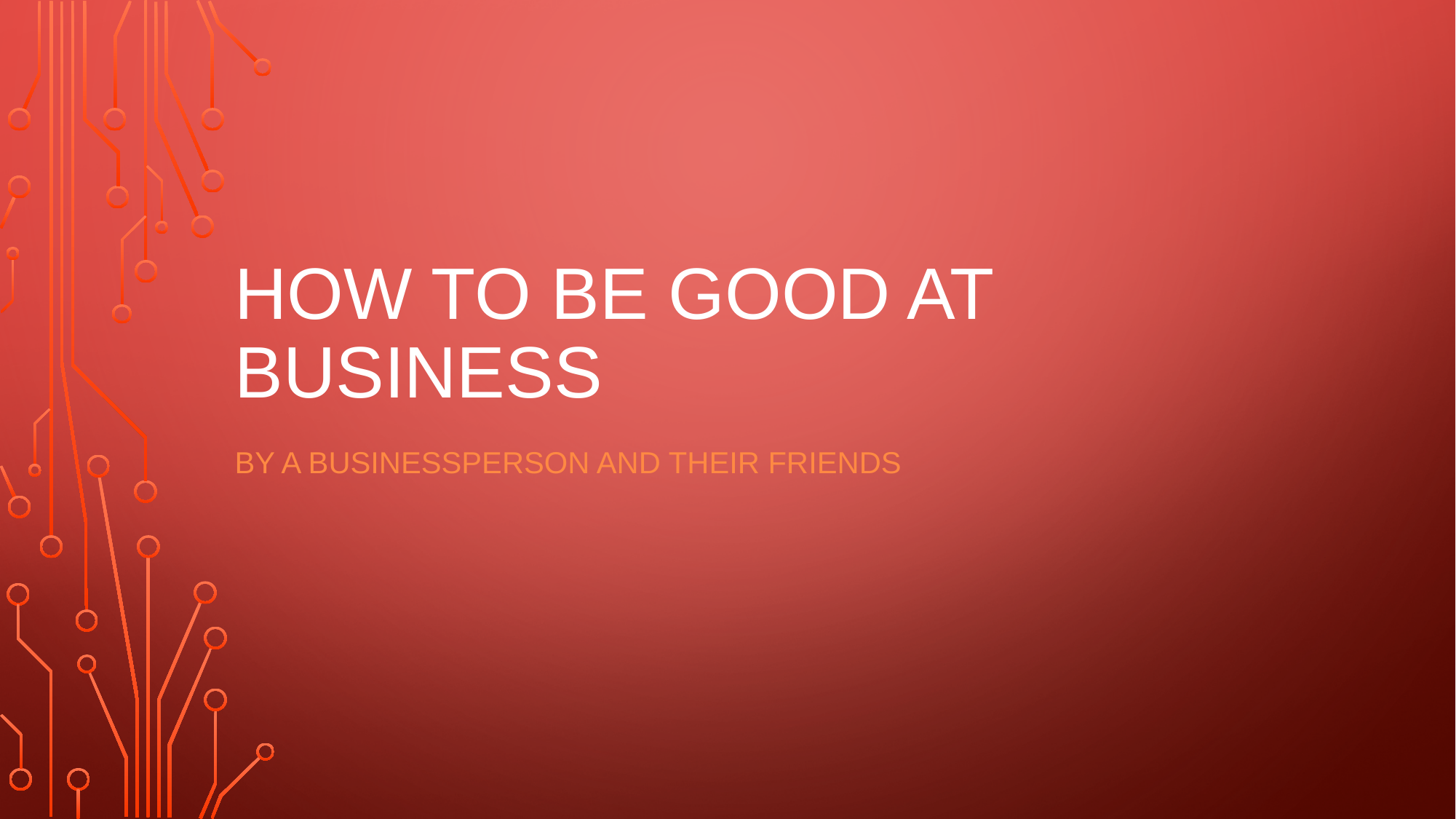

# How to be good at business
By a businessperson and their friends